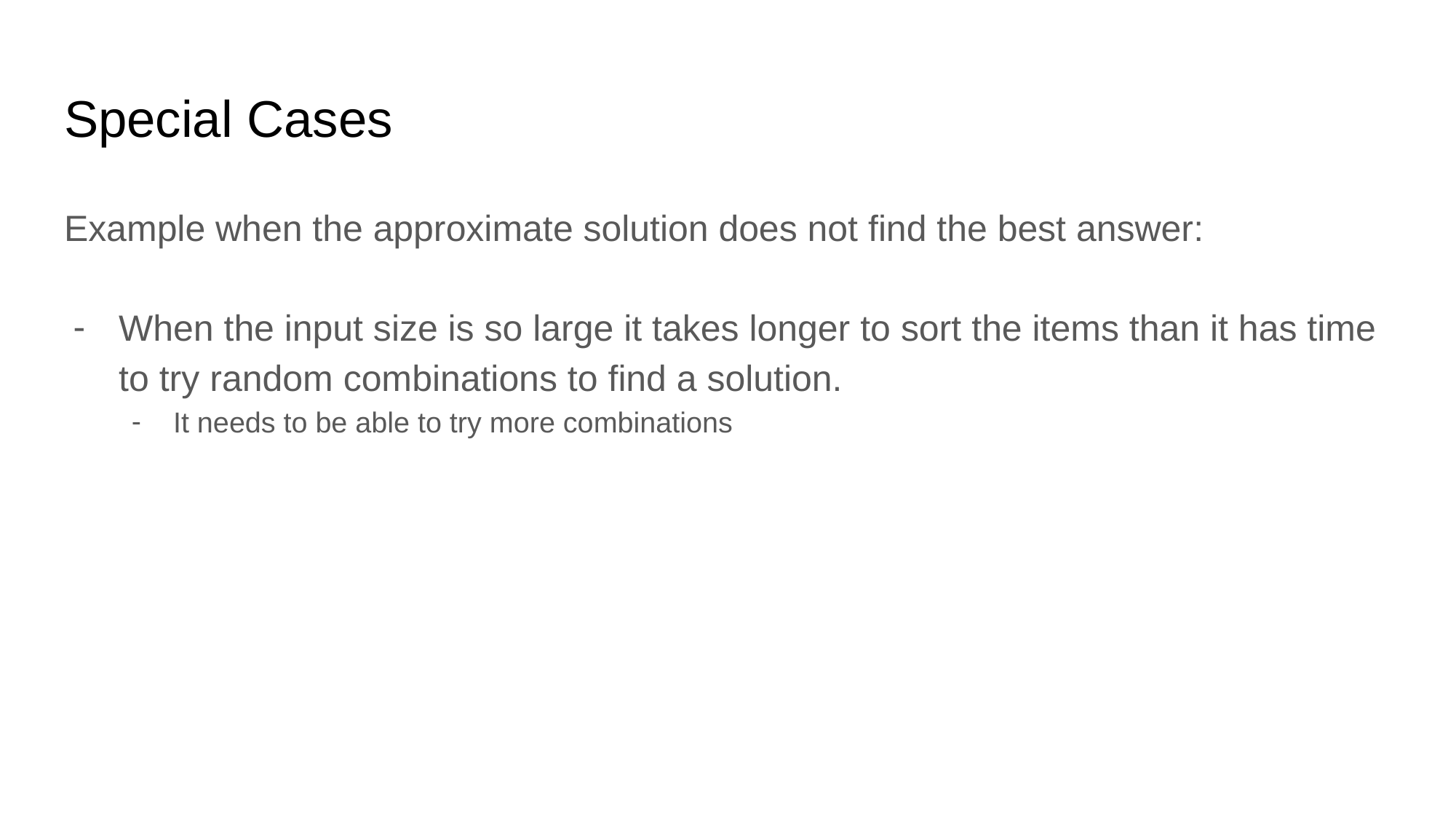

# Special Cases
Example when the approximate solution does not find the best answer:

When the input size is so large it takes longer to sort the items than it has time to try random combinations to find a solution.
It needs to be able to try more combinations